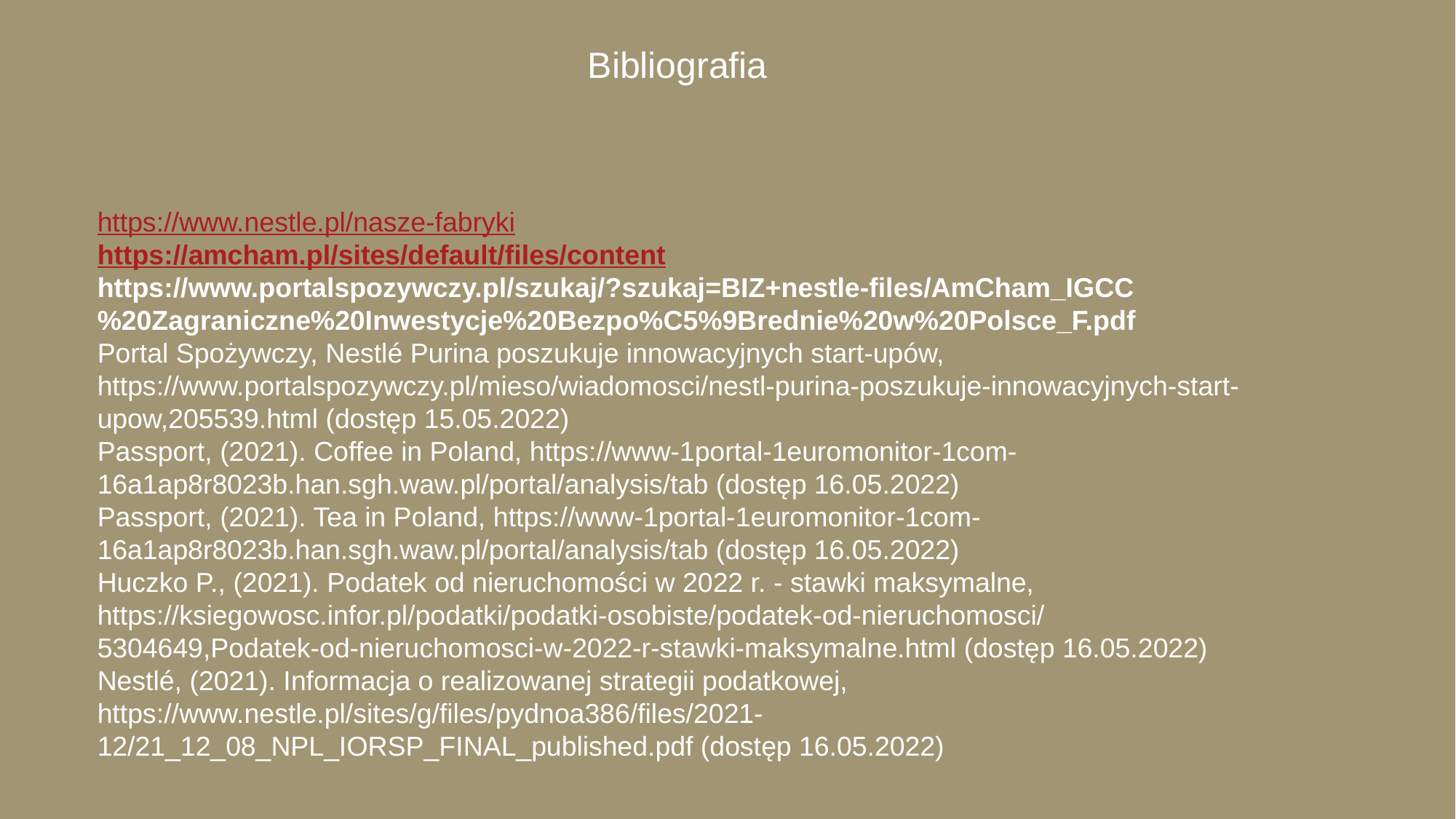

Bibliografia
https://www.nestle.pl/nasze-fabryki
https://amcham.pl/sites/default/files/content
https://www.portalspozywczy.pl/szukaj/?szukaj=BIZ+nestle-files/AmCham_IGCC%20Zagraniczne%20Inwestycje%20Bezpo%C5%9Brednie%20w%20Polsce_F.pdf
Portal Spożywczy, Nestlé Purina poszukuje innowacyjnych start-upów, https://www.portalspozywczy.pl/mieso/wiadomosci/nestl-purina-poszukuje-innowacyjnych-start-upow,205539.html (dostęp 15.05.2022)
Passport, (2021). Coffee in Poland, https://www-1portal-1euromonitor-1com-16a1ap8r8023b.han.sgh.waw.pl/portal/analysis/tab (dostęp 16.05.2022)
Passport, (2021). Tea in Poland, https://www-1portal-1euromonitor-1com-16a1ap8r8023b.han.sgh.waw.pl/portal/analysis/tab (dostęp 16.05.2022)
Huczko P., (2021). Podatek od nieruchomości w 2022 r. - stawki maksymalne, https://ksiegowosc.infor.pl/podatki/podatki-osobiste/podatek-od-nieruchomosci/5304649,Podatek-od-nieruchomosci-w-2022-r-stawki-maksymalne.html (dostęp 16.05.2022)
Nestlé, (2021). Informacja o realizowanej strategii podatkowej, https://www.nestle.pl/sites/g/files/pydnoa386/files/2021-12/21_12_08_NPL_IORSP_FINAL_published.pdf (dostęp 16.05.2022)